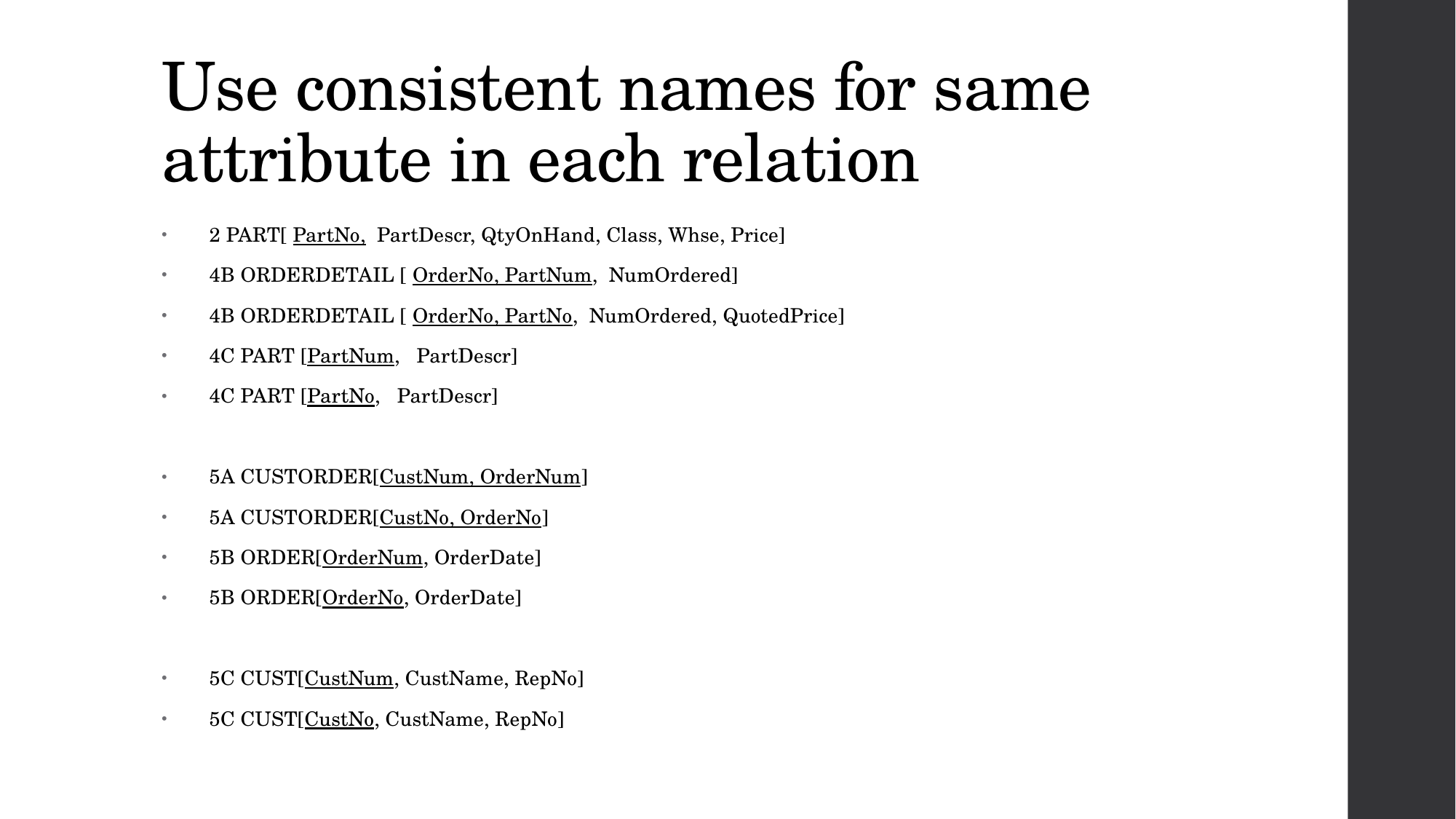

# Use consistent names for same attribute in each relation
2 PART[ PartNo,  PartDescr, QtyOnHand, Class, Whse, Price]
4B ORDERDETAIL [ OrderNo, PartNum,  NumOrdered]
4B ORDERDETAIL [ OrderNo, PartNo,  NumOrdered, QuotedPrice]
4C PART [PartNum,   PartDescr]
4C PART [PartNo,   PartDescr]

5A CUSTORDER[CustNum, OrderNum]
5A CUSTORDER[CustNo, OrderNo]
5B ORDER[OrderNum, OrderDate]
5B ORDER[OrderNo, OrderDate]

5C CUST[CustNum, CustName, RepNo]
5C CUST[CustNo, CustName, RepNo]